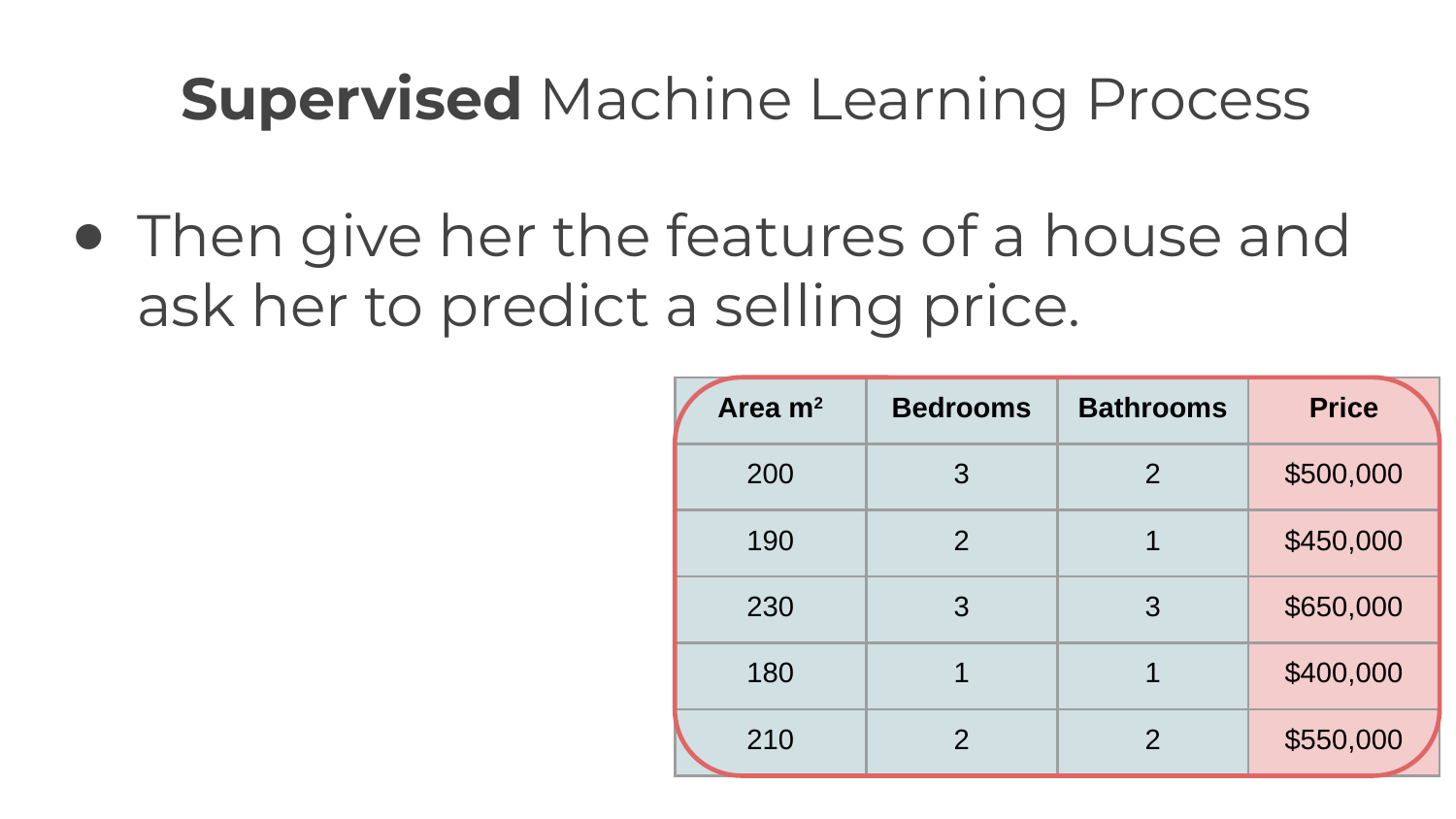

# Supervised Machine Learning Process
Then give her the features of a house and ask her to predict a selling price.
| Area m2 | Bedrooms | Bathrooms | Price |
| --- | --- | --- | --- |
| 200 | 3 | 2 | $500,000 |
| 190 | 2 | 1 | $450,000 |
| 230 | 3 | 3 | $650,000 |
| 180 | 1 | 1 | $400,000 |
| 210 | 2 | 2 | $550,000 |